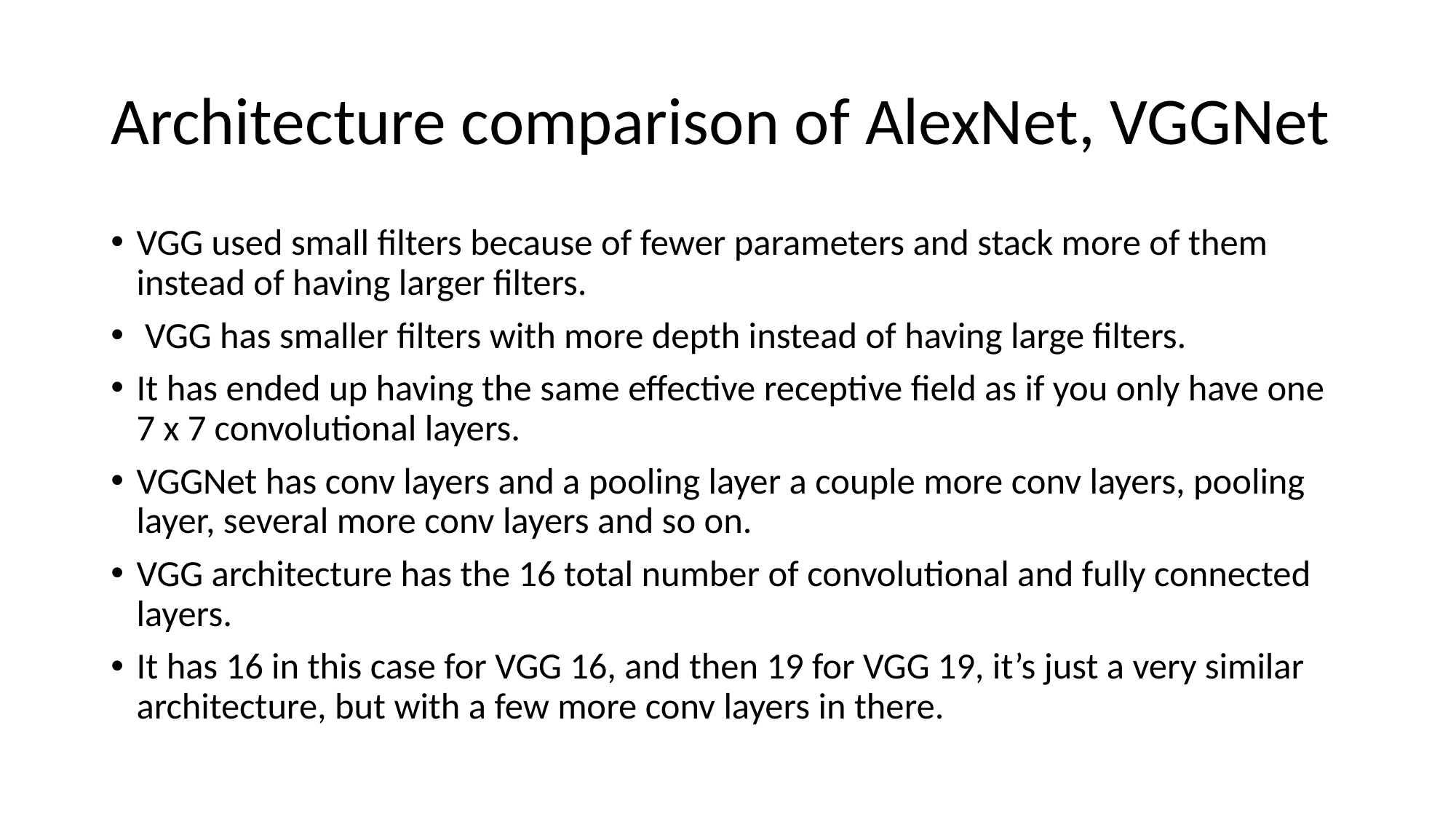

# Architecture comparison of AlexNet, VGGNet
VGG used small filters because of fewer parameters and stack more of them instead of having larger filters.
 VGG has smaller filters with more depth instead of having large filters.
It has ended up having the same effective receptive field as if you only have one 7 x 7 convolutional layers.
VGGNet has conv layers and a pooling layer a couple more conv layers, pooling layer, several more conv layers and so on.
VGG architecture has the 16 total number of convolutional and fully connected layers.
It has 16 in this case for VGG 16, and then 19 for VGG 19, it’s just a very similar architecture, but with a few more conv layers in there.